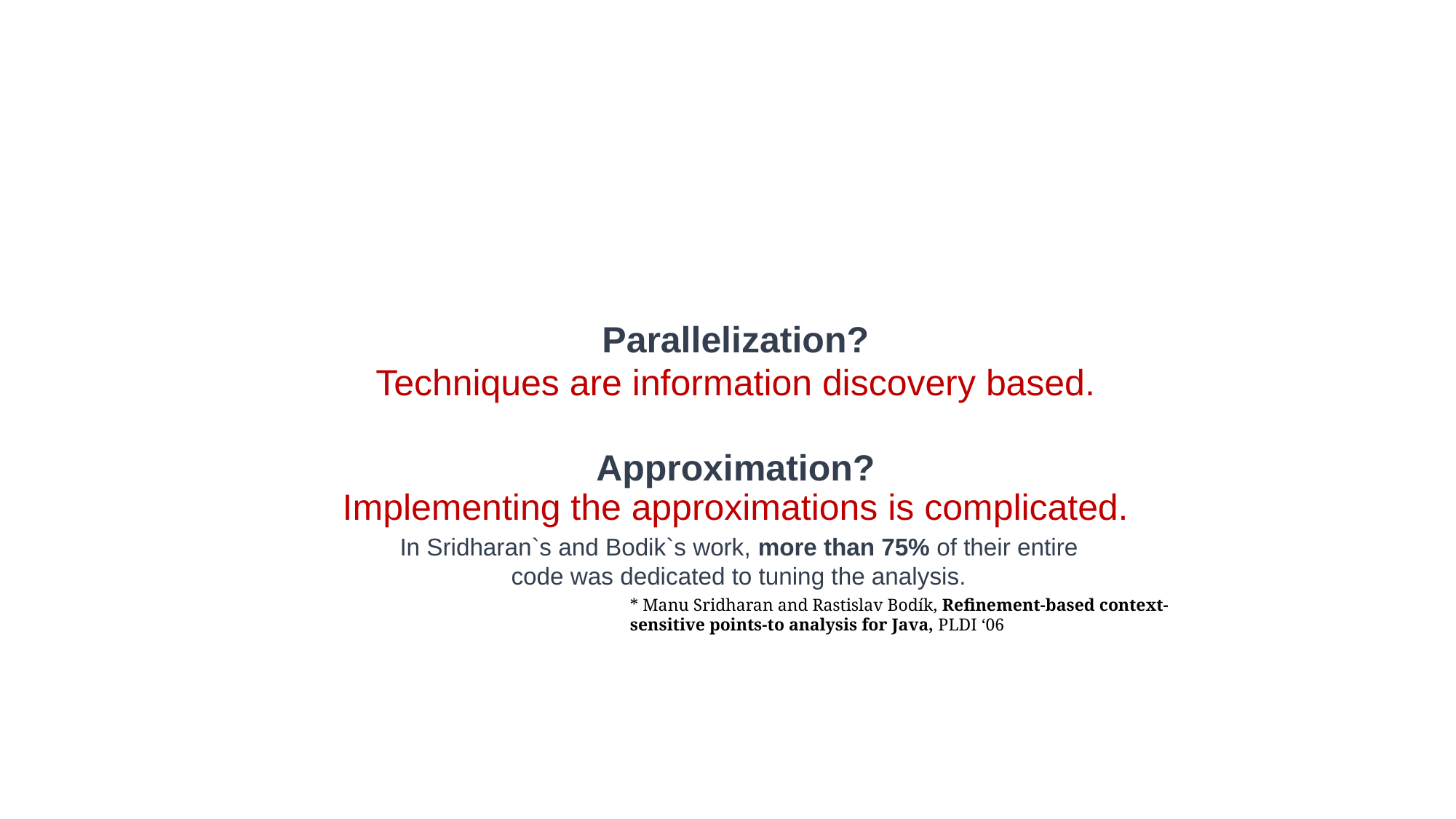

Parallelization?
Techniques are information discovery based.
Approximation?
Implementing the approximations is complicated.
In Sridharan`s and Bodik`s work, more than 75% of their entire code was dedicated to tuning the analysis.
* Manu Sridharan and Rastislav Bodík, Refinement-based context-sensitive points-to analysis for Java, PLDI ‘06